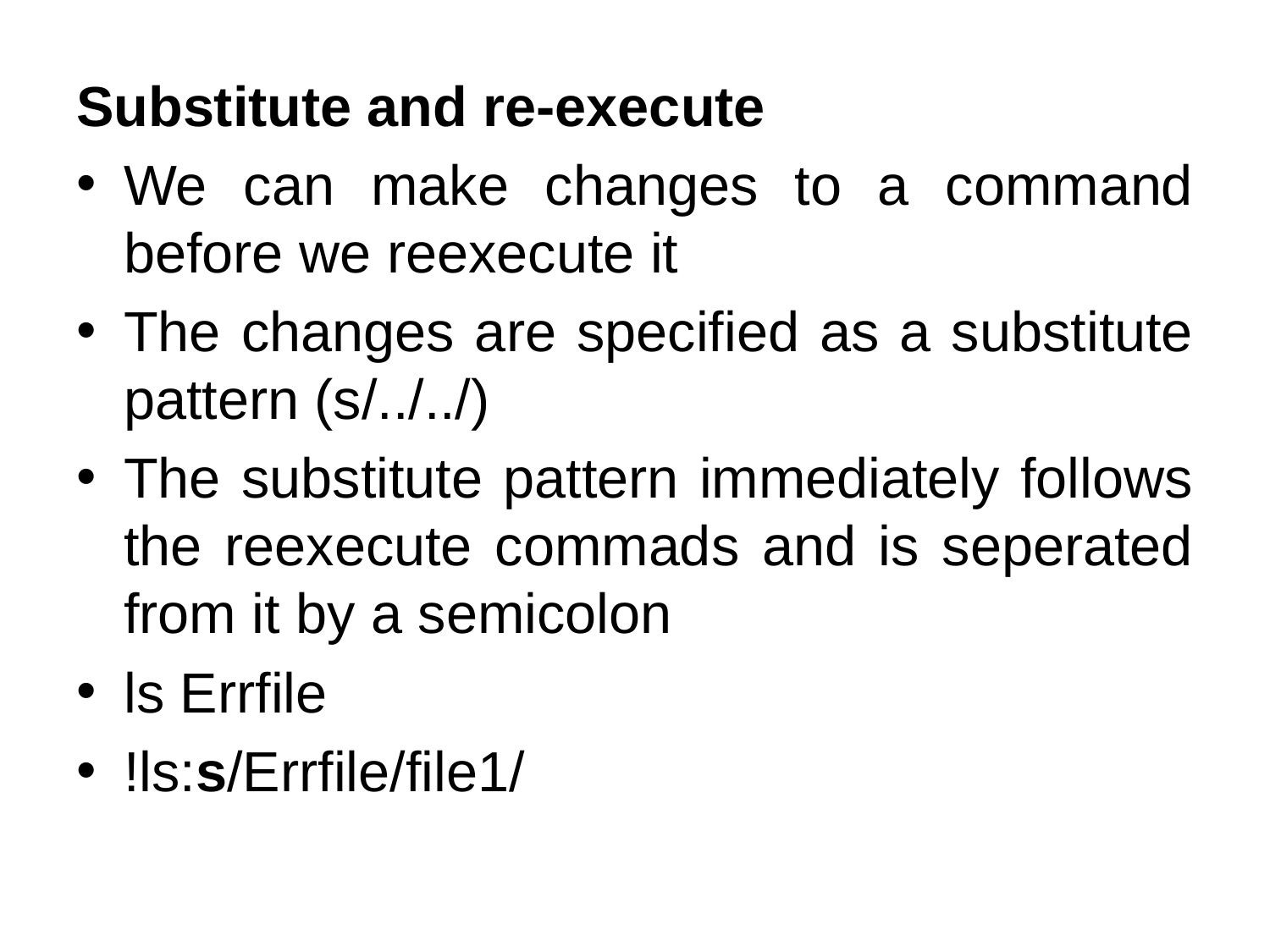

Substitute and re-execute
We can make changes to a command before we reexecute it
The changes are specified as a substitute pattern (s/../../)
The substitute pattern immediately follows the reexecute commads and is seperated from it by a semicolon
ls Errfile
!ls:s/Errfile/file1/